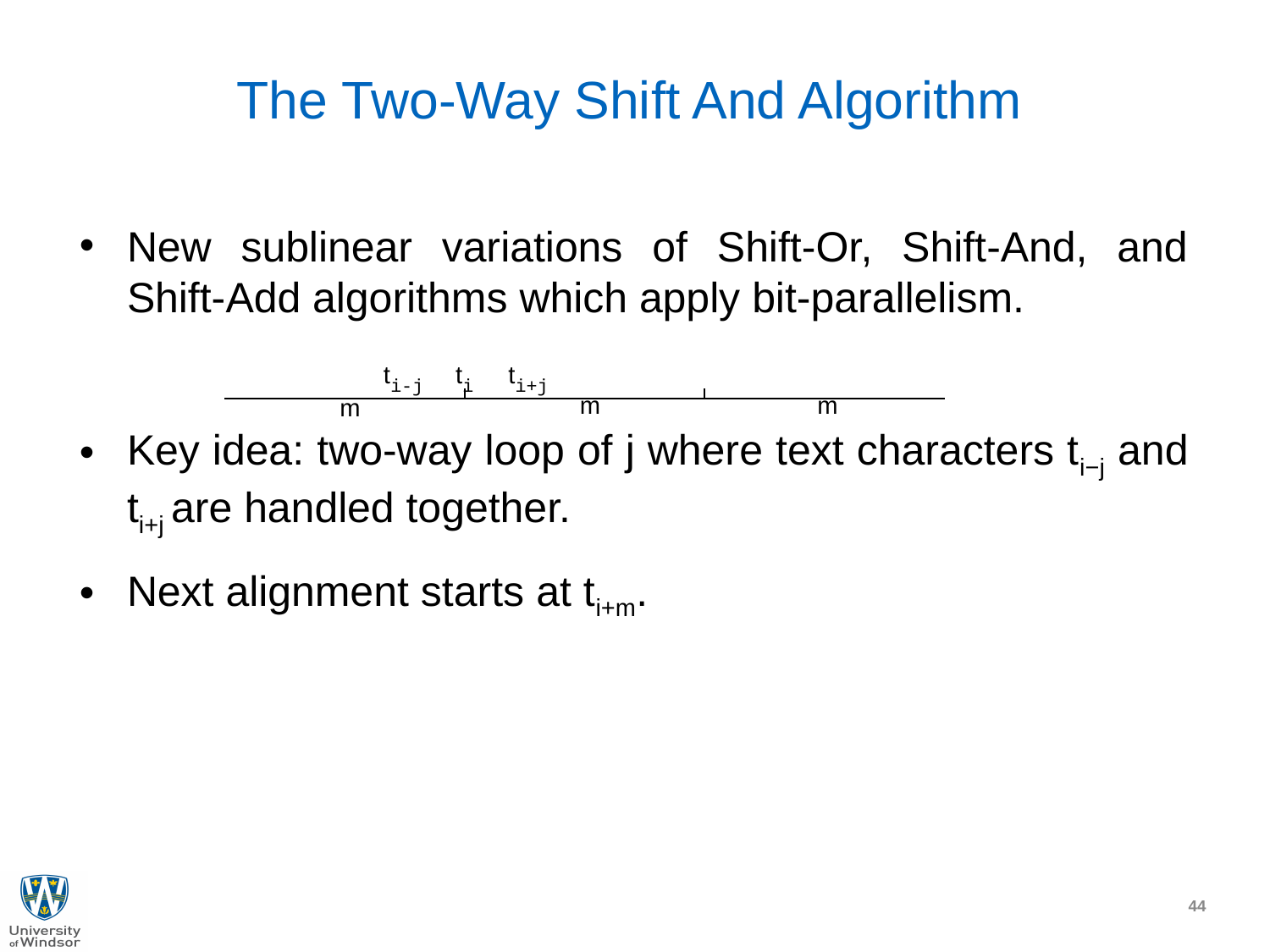

# The Two-Way Shift And Algorithm
New sublinear variations of Shift-Or, Shift-And, and Shift-Add algorithms which apply bit-parallelism.

Key idea: two-way loop of j where text characters ti−j and ti+j are handled together.
Next alignment starts at ti+m.
ti-j    ti     ti+j
m
m
m
44